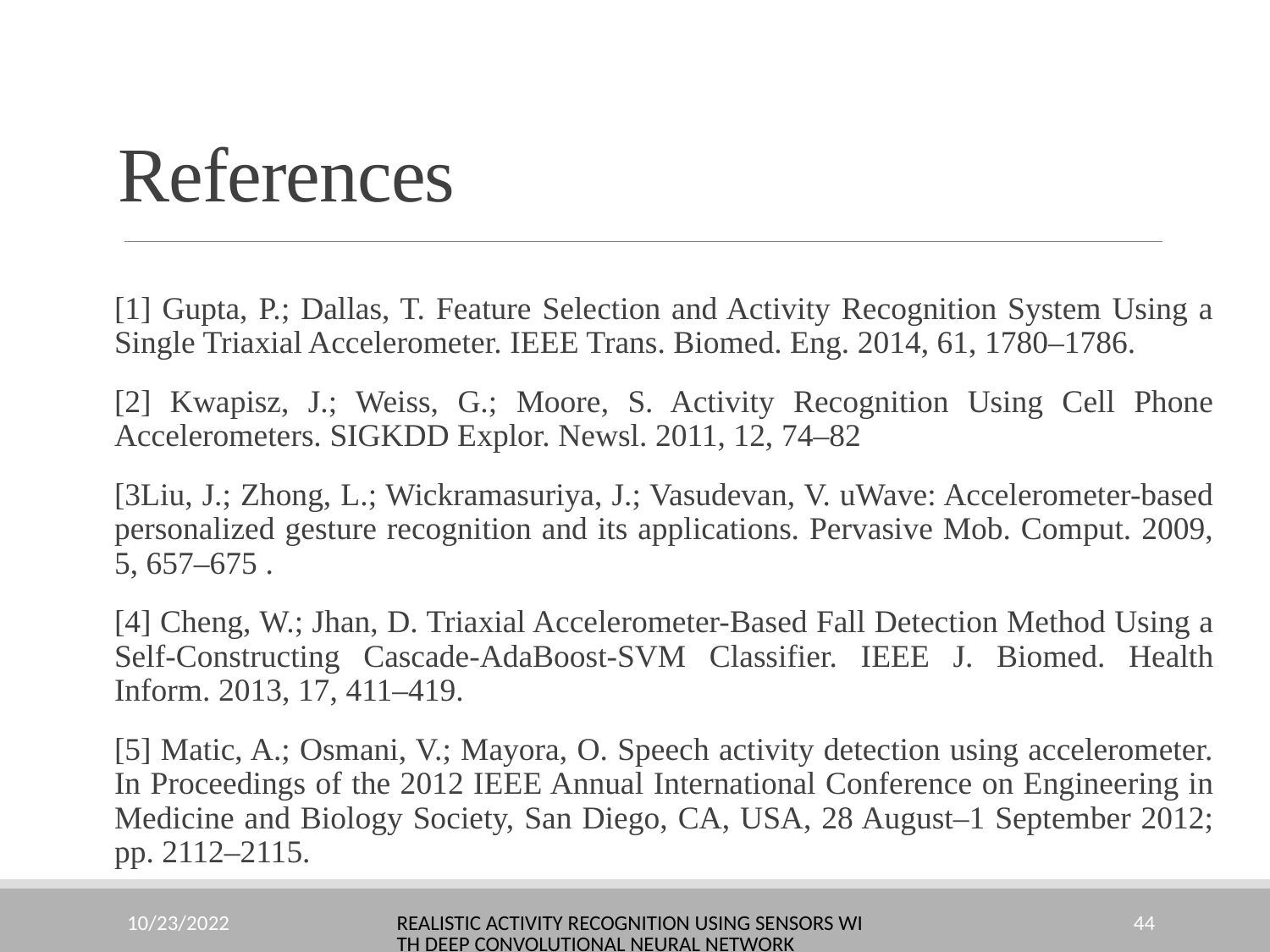

# References
[1] Gupta, P.; Dallas, T. Feature Selection and Activity Recognition System Using a Single Triaxial Accelerometer. IEEE Trans. Biomed. Eng. 2014, 61, 1780–1786.
[2] Kwapisz, J.; Weiss, G.; Moore, S. Activity Recognition Using Cell Phone Accelerometers. SIGKDD Explor. Newsl. 2011, 12, 74–82
[3Liu, J.; Zhong, L.; Wickramasuriya, J.; Vasudevan, V. uWave: Accelerometer-based personalized gesture recognition and its applications. Pervasive Mob. Comput. 2009, 5, 657–675 .
[4] Cheng, W.; Jhan, D. Triaxial Accelerometer-Based Fall Detection Method Using a Self-Constructing Cascade-AdaBoost-SVM Classifier. IEEE J. Biomed. Health Inform. 2013, 17, 411–419.
[5] Matic, A.; Osmani, V.; Mayora, O. Speech activity detection using accelerometer. In Proceedings of the 2012 IEEE Annual International Conference on Engineering in Medicine and Biology Society, San Diego, CA, USA, 28 August–1 September 2012; pp. 2112–2115.
10/23/2022
Realistic Activity Recognition using Sensors with Deep Convolutional Neural Network
44